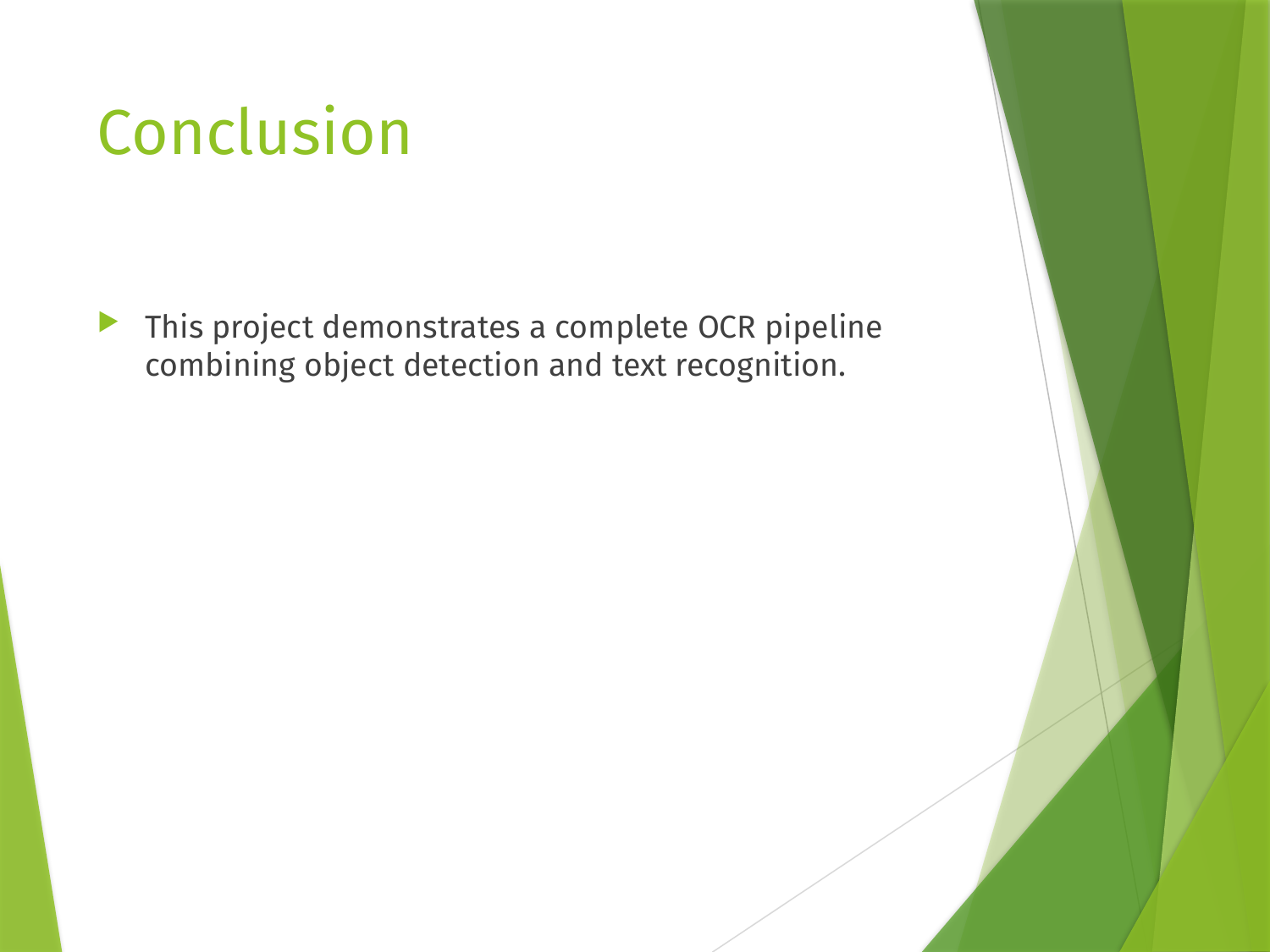

# Conclusion
This project demonstrates a complete OCR pipeline combining object detection and text recognition.